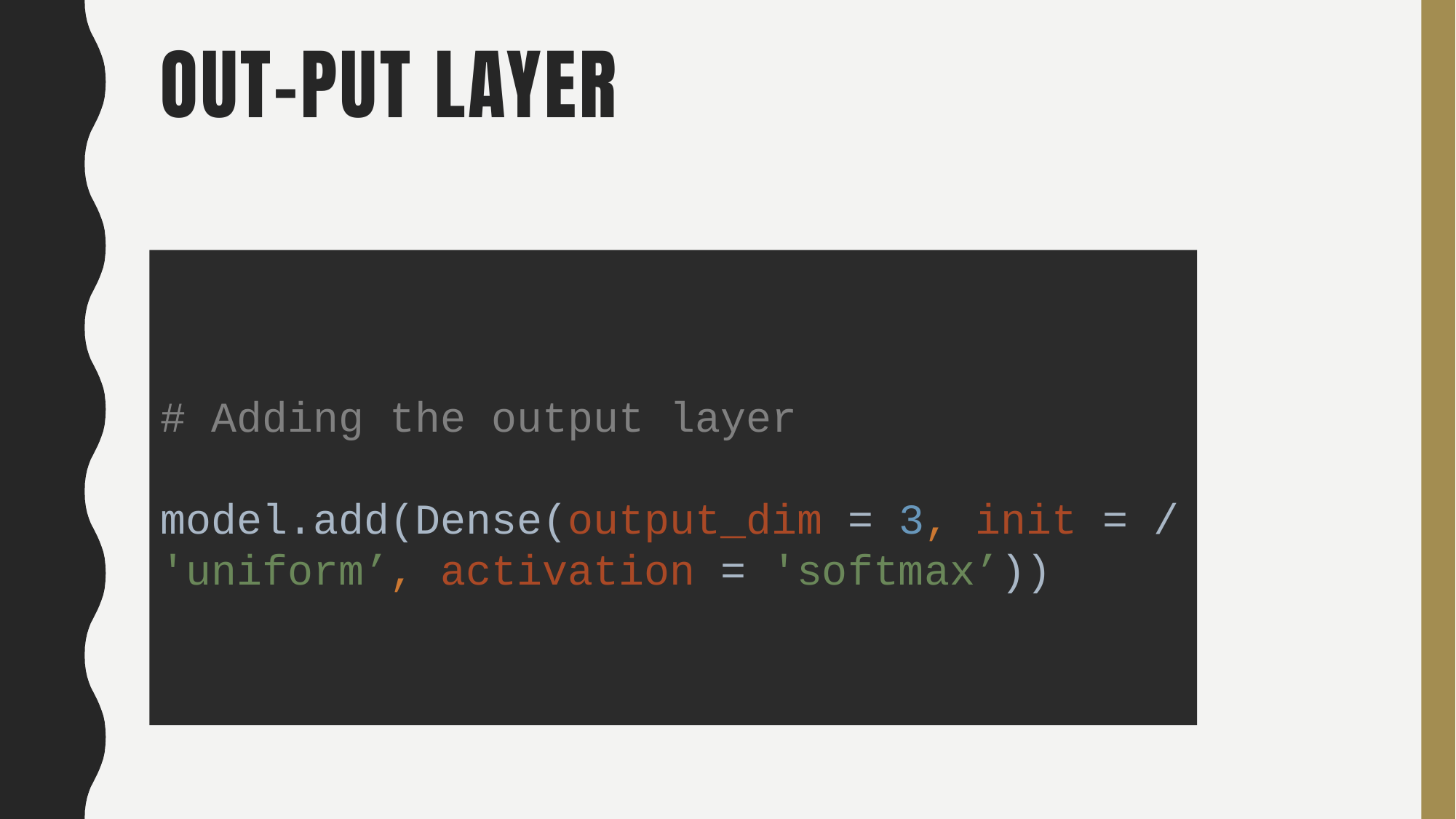

# OUT-put layer
# Adding the output layer
model.add(Dense(output_dim = 3, init = /
'uniform’, activation = 'softmax’))